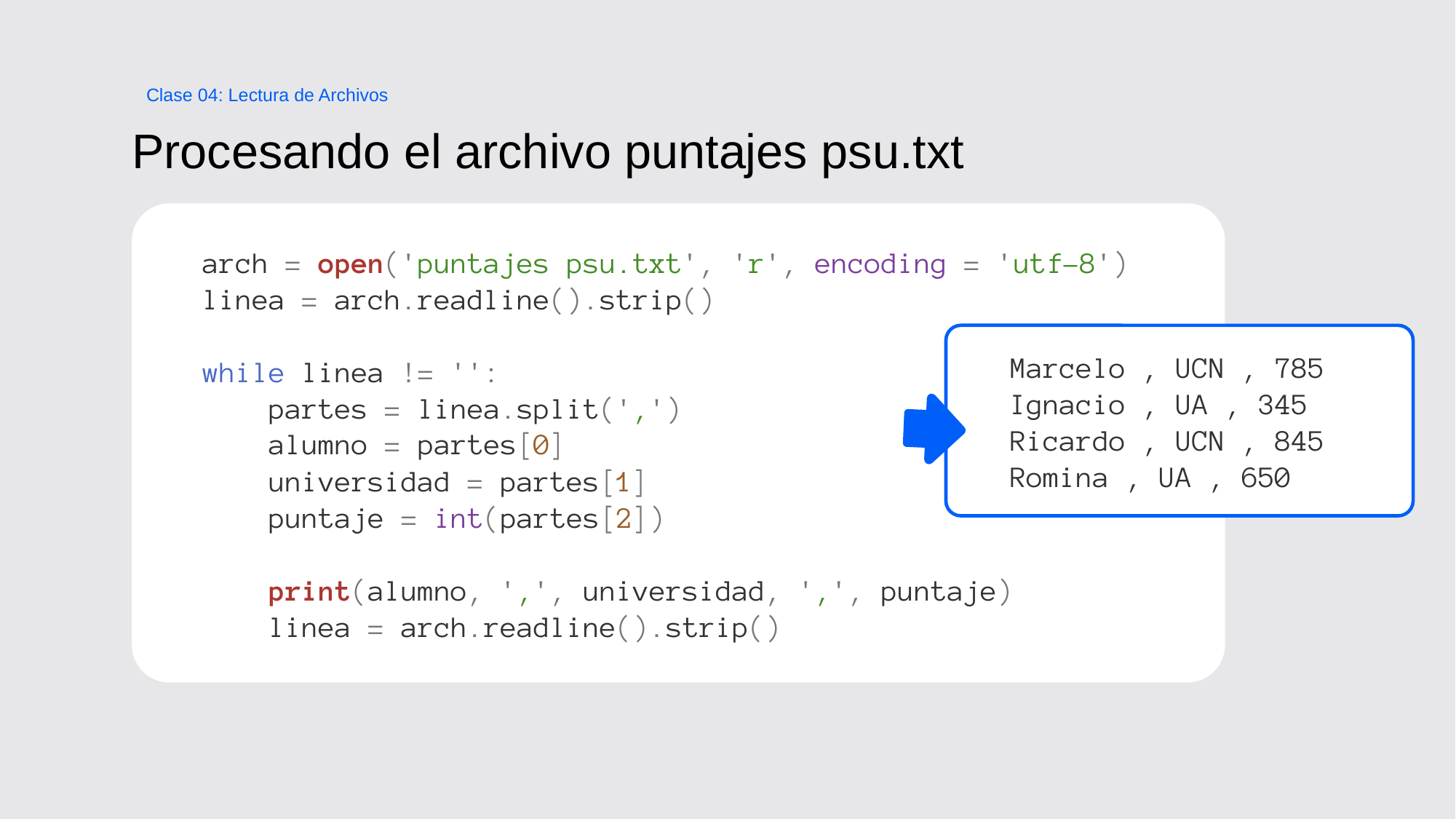

Clase 04: Lectura de Archivos
# Procesando el archivo puntajes psu.txt
arch = open('puntajes psu.txt', 'r', encoding = 'utf-8')
linea = arch.readline().strip()
while linea != '':
    partes = linea.split(',')
    alumno = partes[0]
    universidad = partes[1]
    puntaje = int(partes[2])
    print(alumno, ',', universidad, ',', puntaje)
    linea = arch.readline().strip()
Marcelo , UCN , 785
Ignacio , UA , 345
Ricardo , UCN , 845
Romina , UA , 650